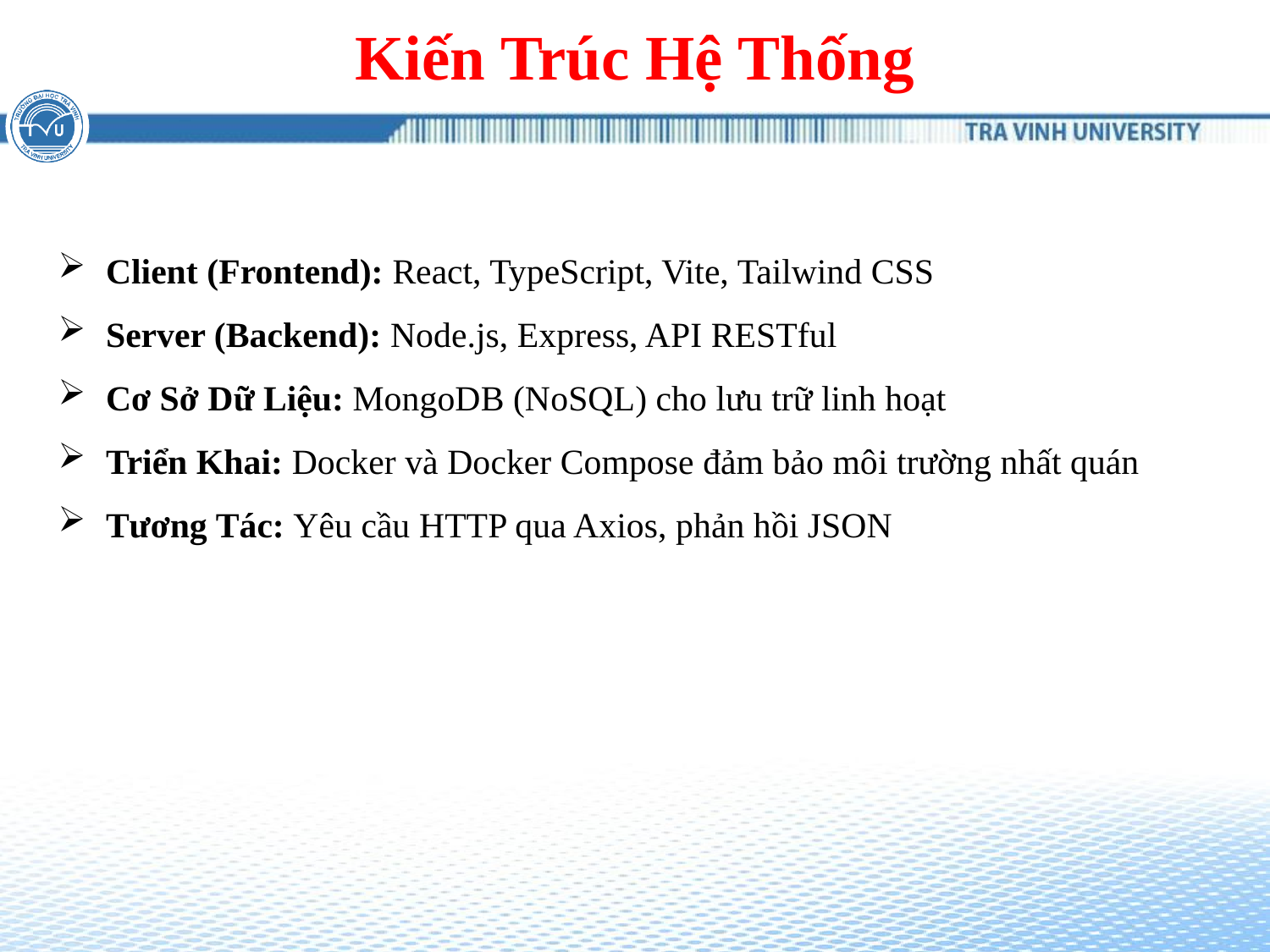

# Kiến Trúc Hệ Thống
Client (Frontend): React, TypeScript, Vite, Tailwind CSS
Server (Backend): Node.js, Express, API RESTful
Cơ Sở Dữ Liệu: MongoDB (NoSQL) cho lưu trữ linh hoạt
Triển Khai: Docker và Docker Compose đảm bảo môi trường nhất quán
Tương Tác: Yêu cầu HTTP qua Axios, phản hồi JSON